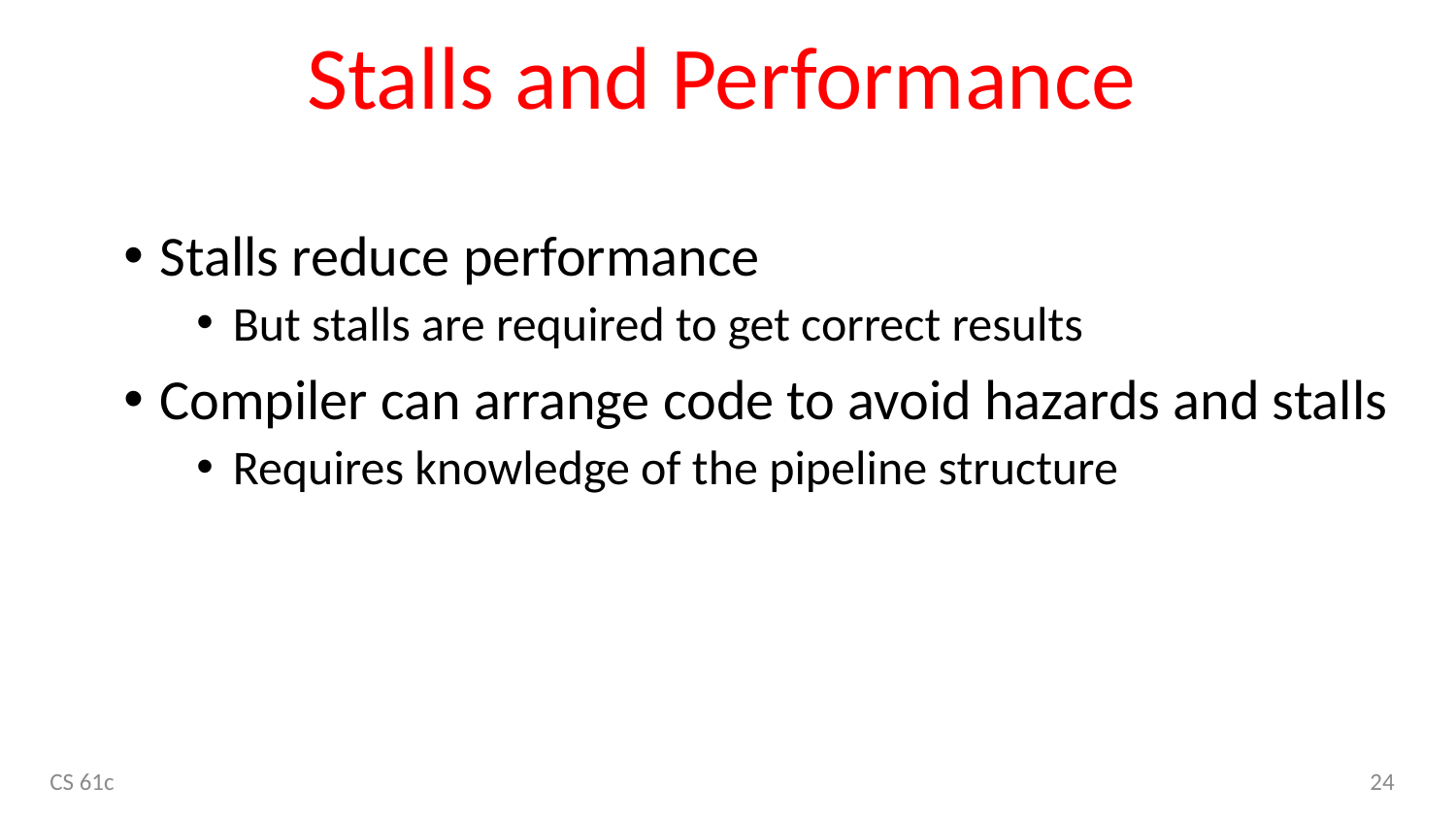

# Stalls and Performance
Stalls reduce performance
But stalls are required to get correct results
Compiler can arrange code to avoid hazards and stalls
Requires knowledge of the pipeline structure
24
CS 61c